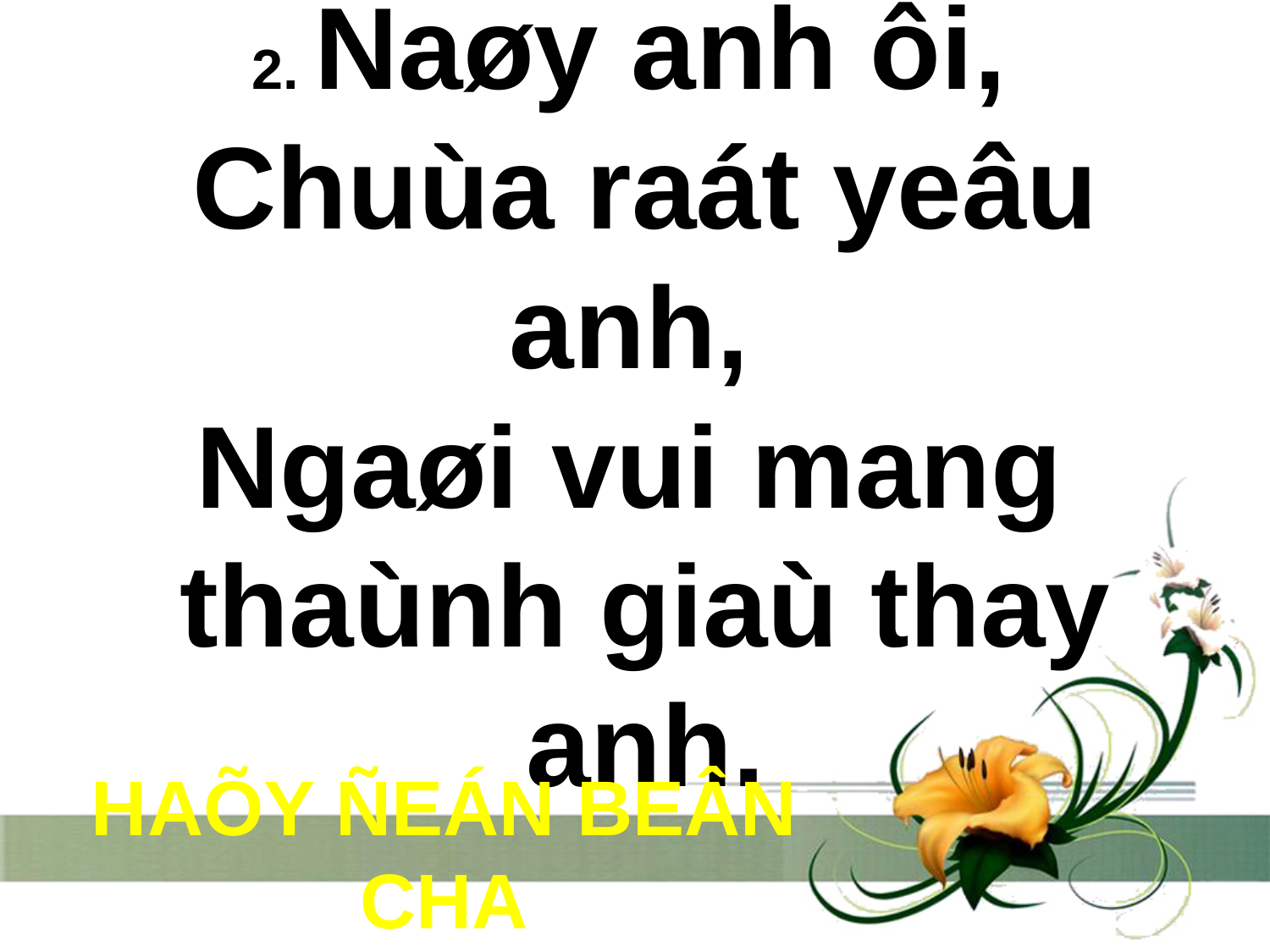

# 2. Naøy anh ôi, Chuùa raát yeâu anh, Ngaøi vui mang thaùnh giaù thay anh.
HAÕY ÑEÁN BEÂN CHA